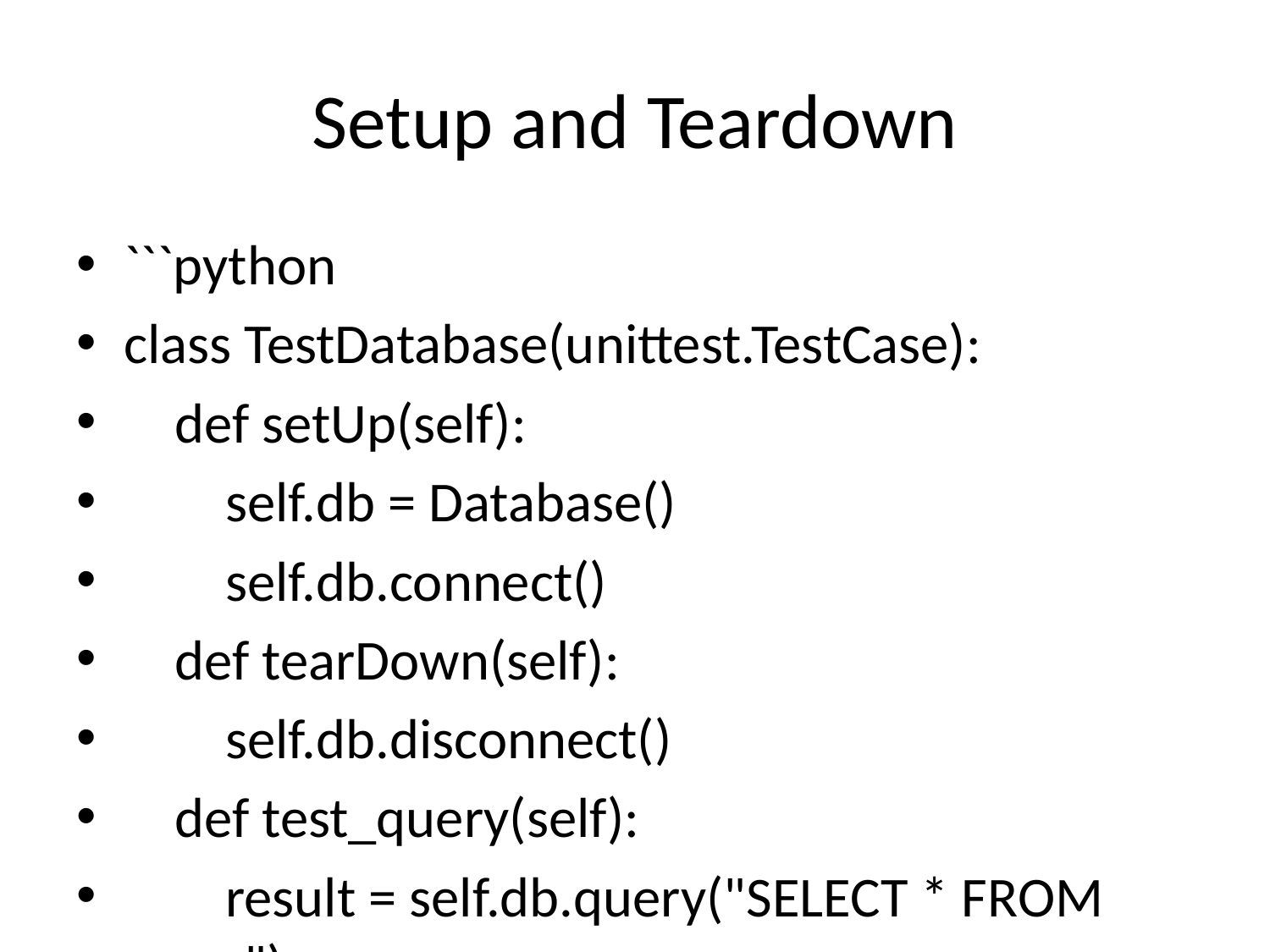

# Setup and Teardown
```python
class TestDatabase(unittest.TestCase):
    def setUp(self):
        self.db = Database()
        self.db.connect()
    def tearDown(self):
        self.db.disconnect()
    def test_query(self):
        result = self.db.query("SELECT * FROM users")
        self.assertIsNotNone(result)
```